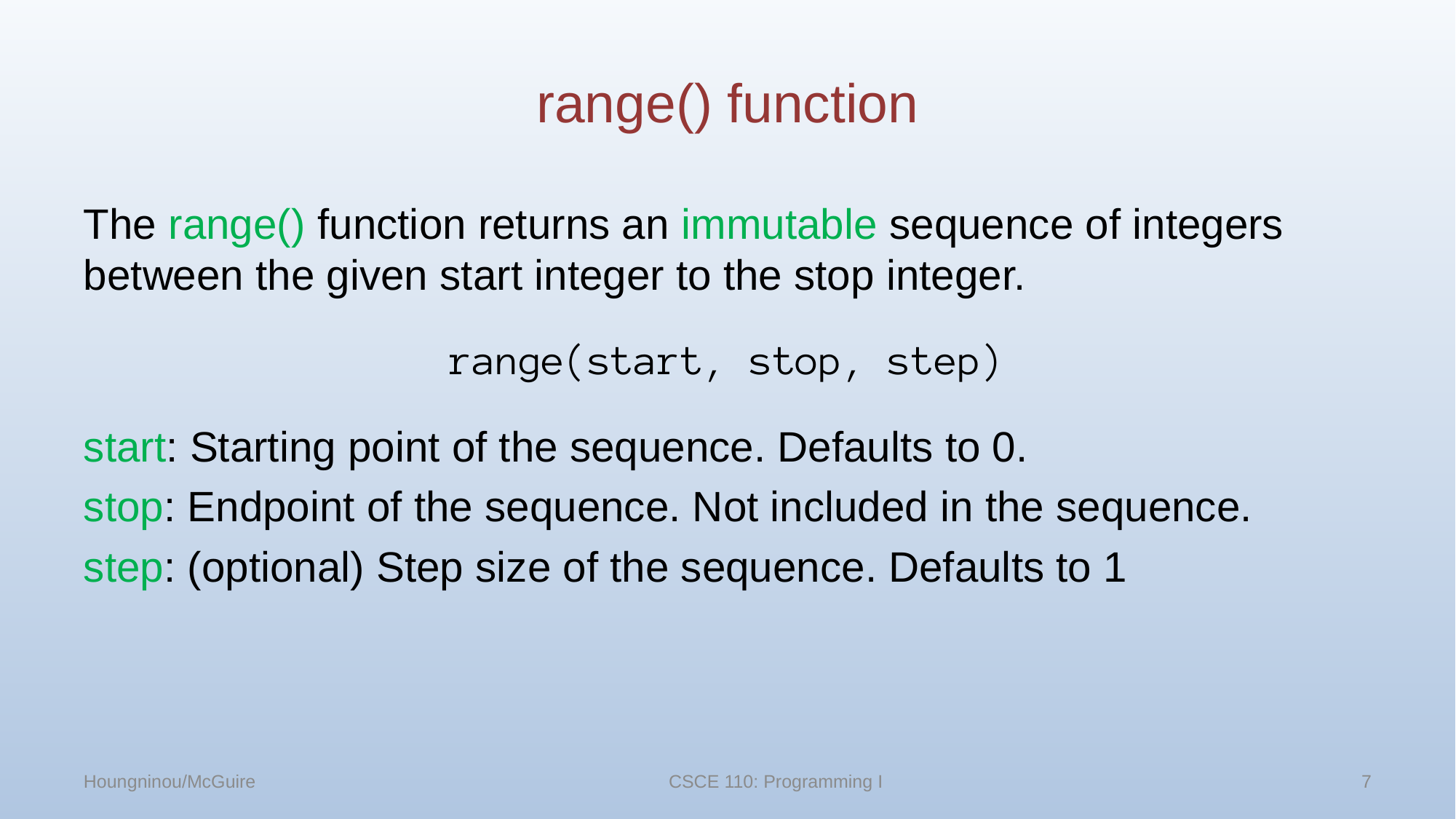

# range() function
The range() function returns an immutable sequence of integers between the given start integer to the stop integer.
range(start, stop, step)
start: Starting point of the sequence. Defaults to 0.
stop: Endpoint of the sequence. Not included in the sequence.
step: (optional) Step size of the sequence. Defaults to 1

Houngninou/McGuire
CSCE 110: Programming I
7